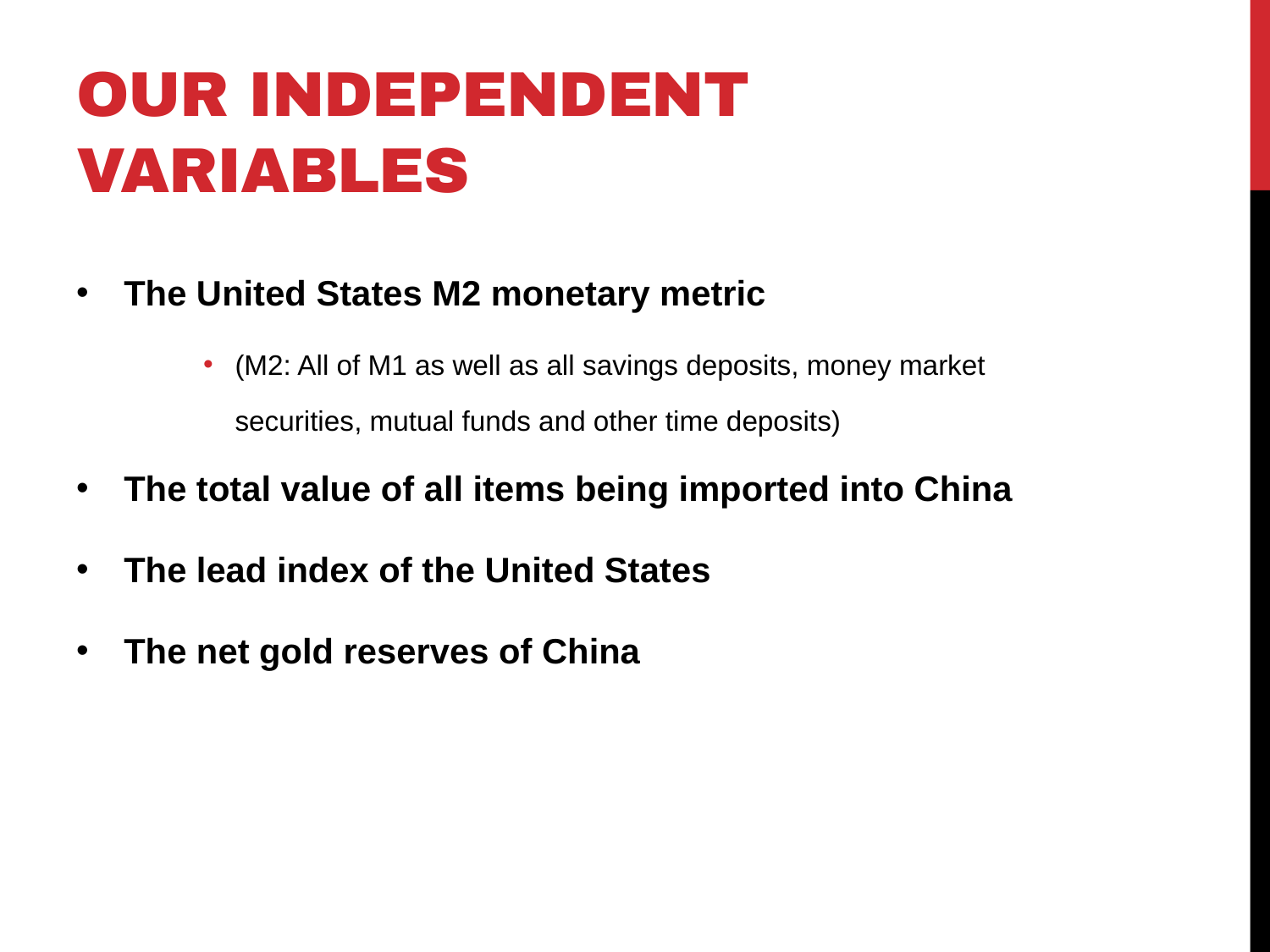

# Our Independent Variables
The United States M2 monetary metric
(M2: All of M1 as well as all savings deposits, money market securities, mutual funds and other time deposits)
The total value of all items being imported into China
The lead index of the United States
The net gold reserves of China